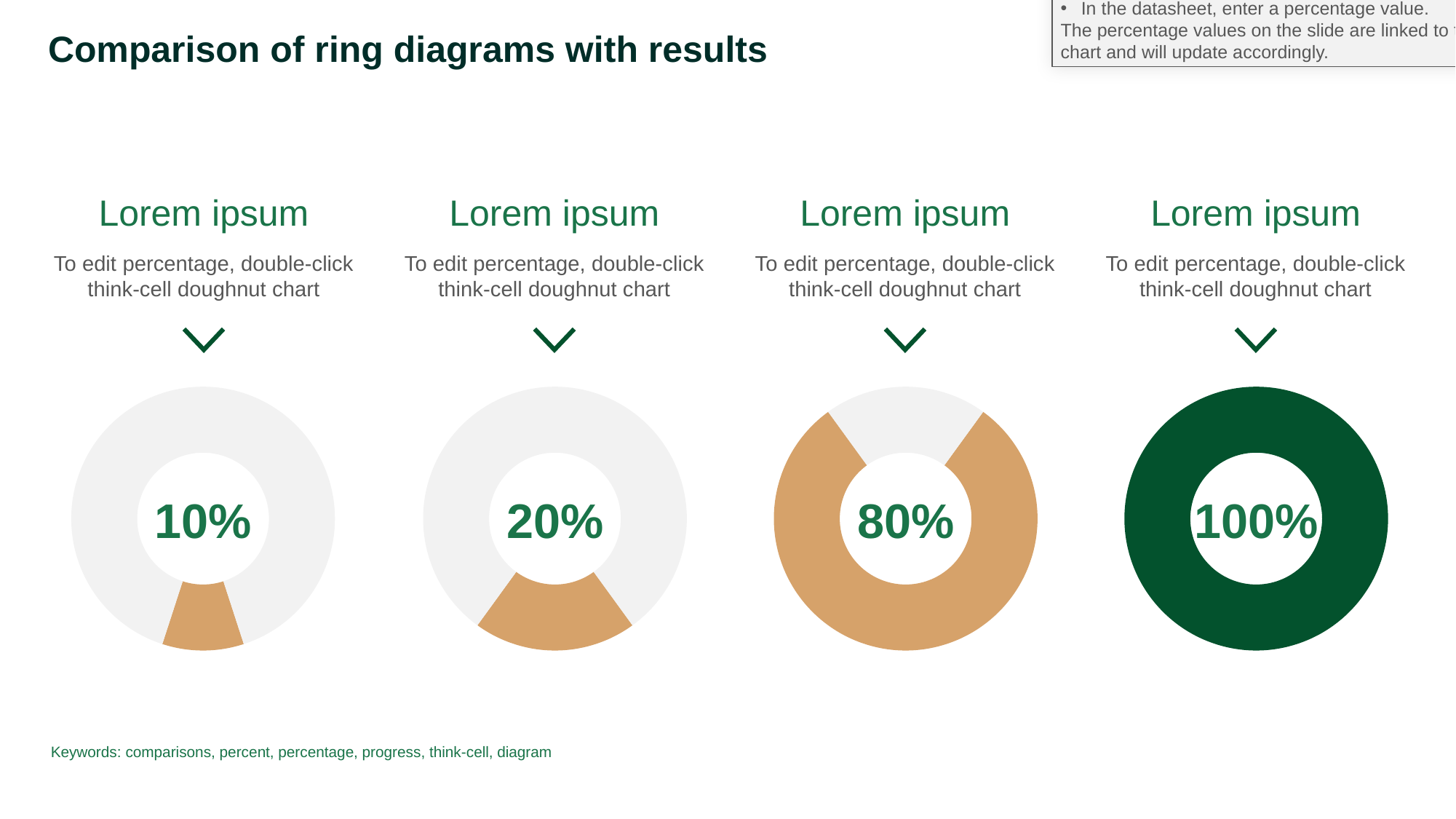

The rings are created using think-cell doughnut charts.
To change the percentage values, follow these steps:
Double-click a ring to open the chart's datasheet.
In the datasheet, enter a percentage value.
The percentage values on the slide are linked to the think-cell chart and will update accordingly.
# Comparison of ring diagrams with results
Lorem ipsum
Lorem ipsum
Lorem ipsum
Lorem ipsum
To edit percentage, double-click think-cell doughnut chart
To edit percentage, double-click think-cell doughnut chart
To edit percentage, double-click think-cell doughnut chart
To edit percentage, double-click think-cell doughnut chart

### Chart

| Category |  |
|---|---|

### Chart

| Category |  |
|---|---|

### Chart

| Category |  |
|---|---|

### Chart

| Category |  |
|---|---|
10%
20%
80%
100%
Keywords: comparisons, percent, percentage, progress, think-cell, diagram